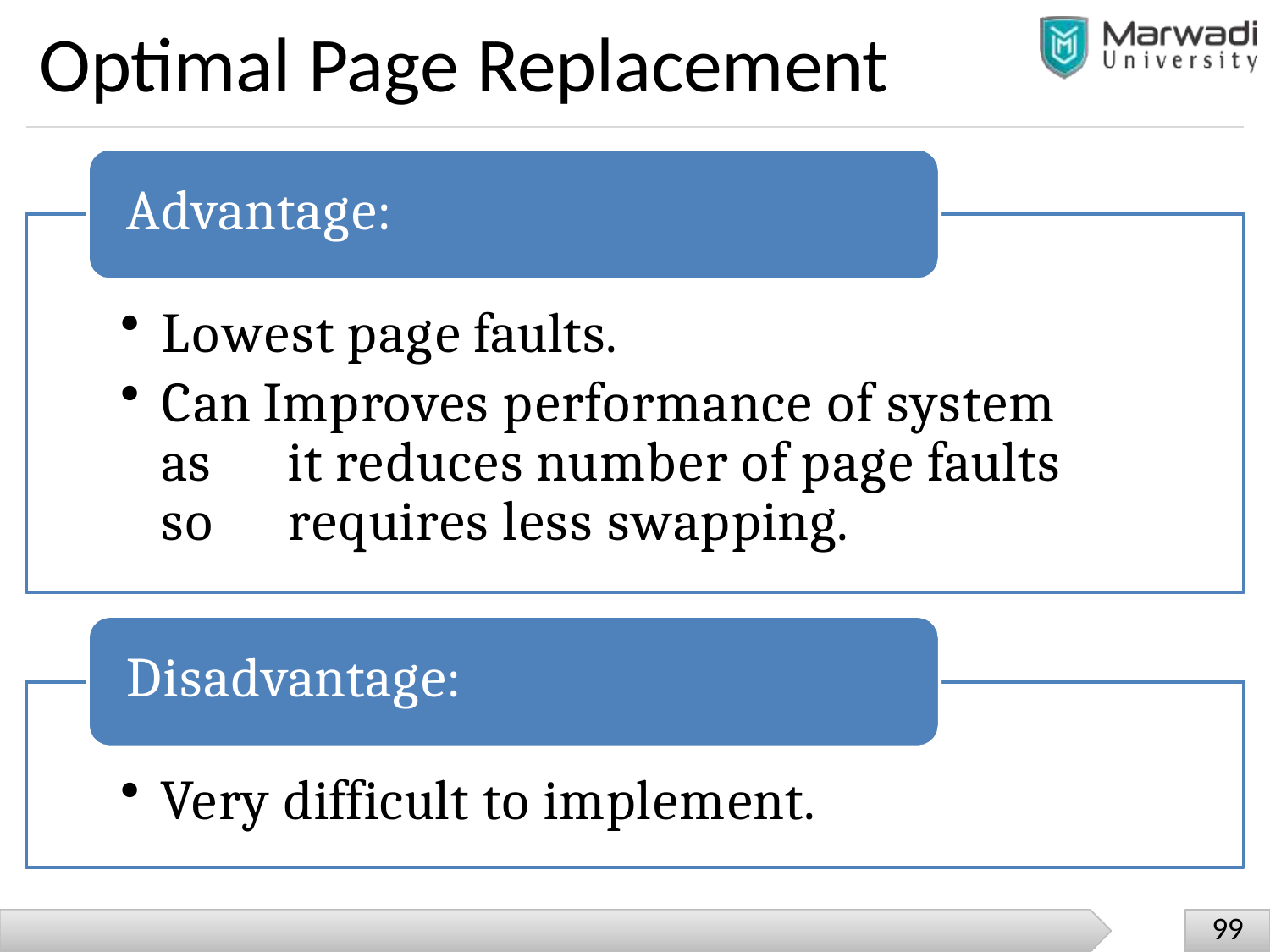

# Optimal Page Replacement

Advantage:
Lowest page faults.
Can Improves performance of system as 	it reduces number of page faults so 	requires less swapping.

Disadvantage:
Very difficult to implement.
99